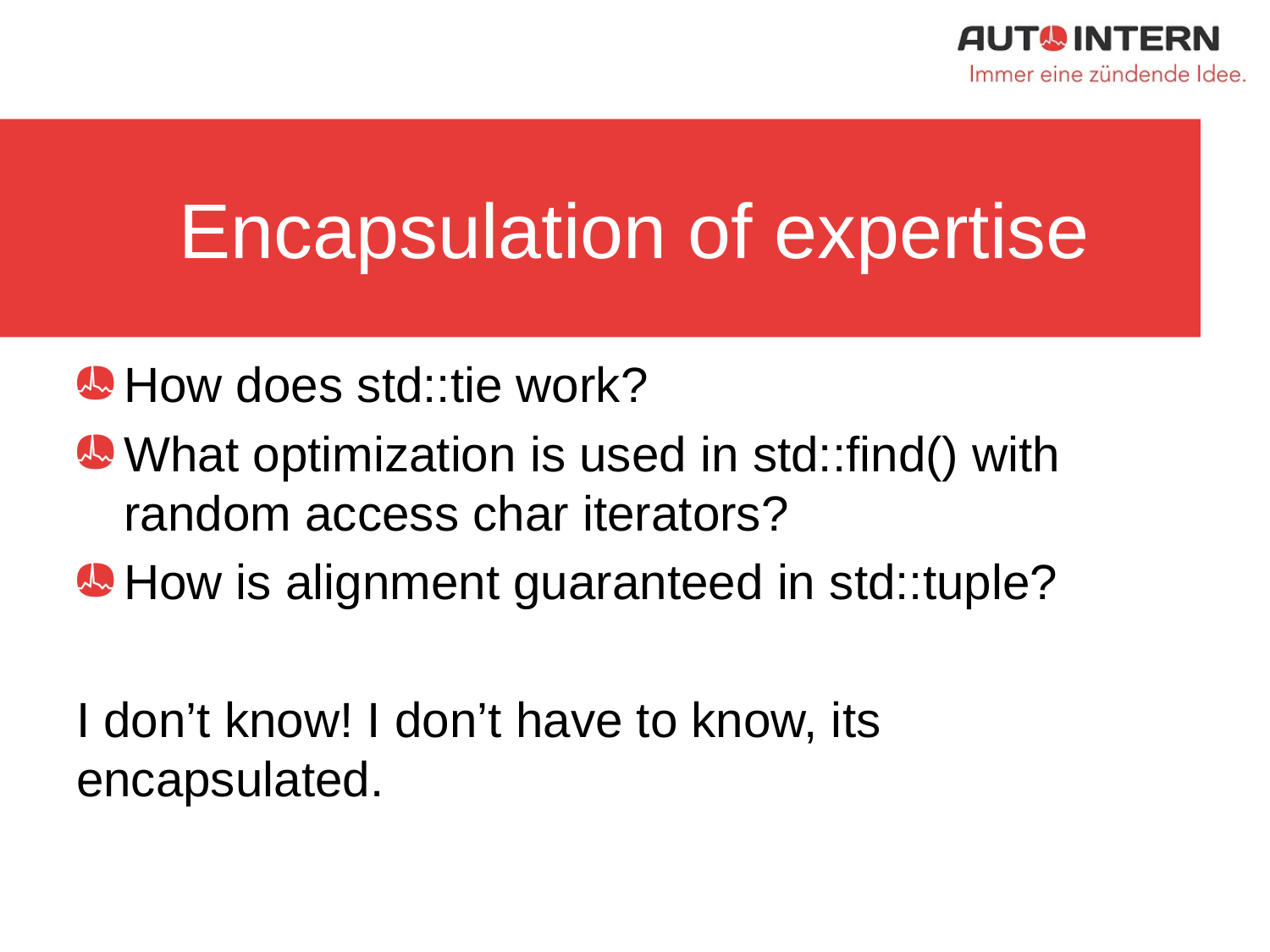

# Encapsulation of expertise
How does std::tie work?
What optimization is used in std::find() with random access char iterators?
How is alignment guaranteed in std::tuple?

I don’t know! I don’t have to know, its encapsulated.